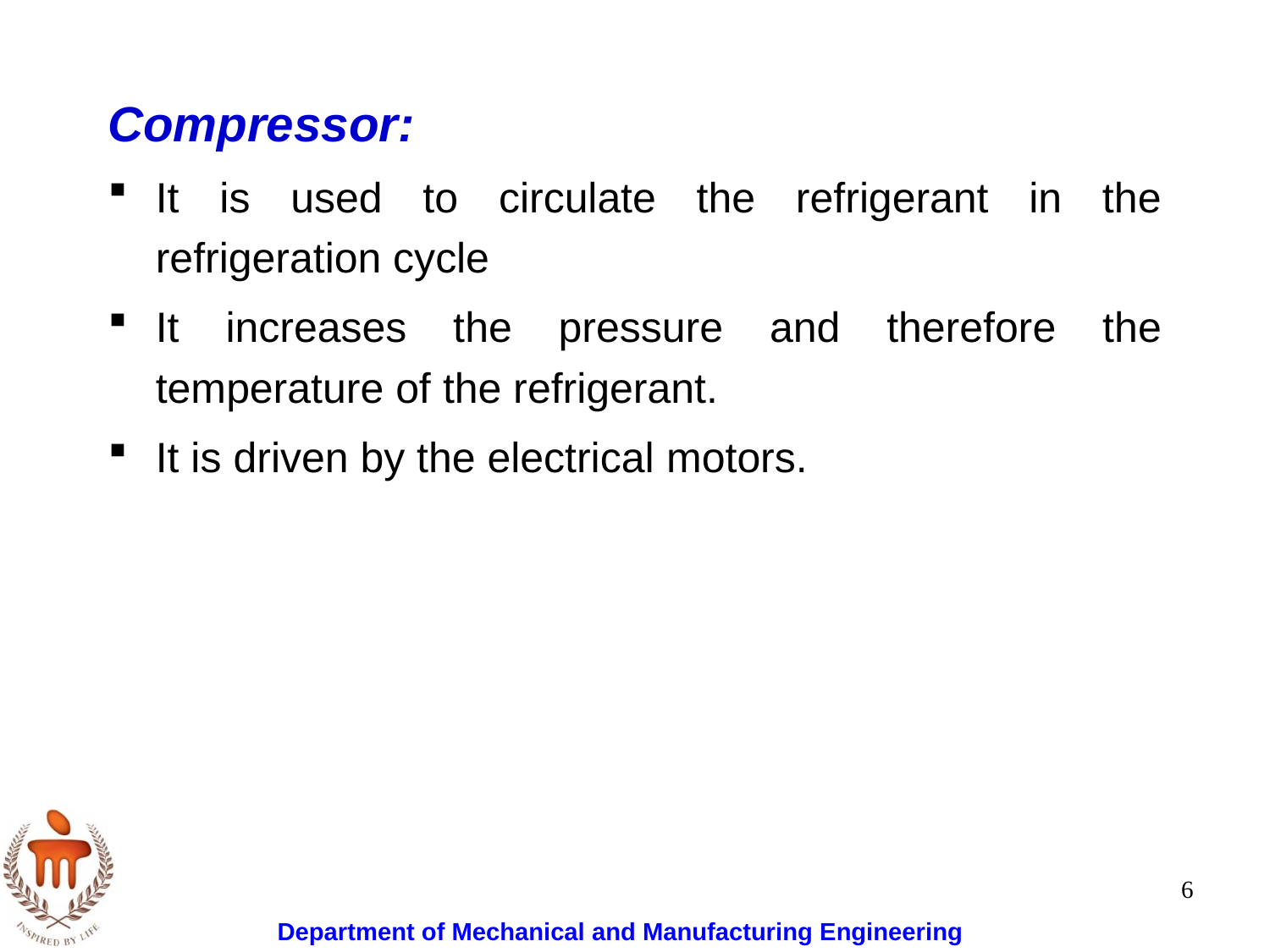

Compressor:
It is used to circulate the refrigerant in the refrigeration cycle
It increases the pressure and therefore the temperature of the refrigerant.
It is driven by the electrical motors.

6
Department of Mechanical and Manufacturing Engineering